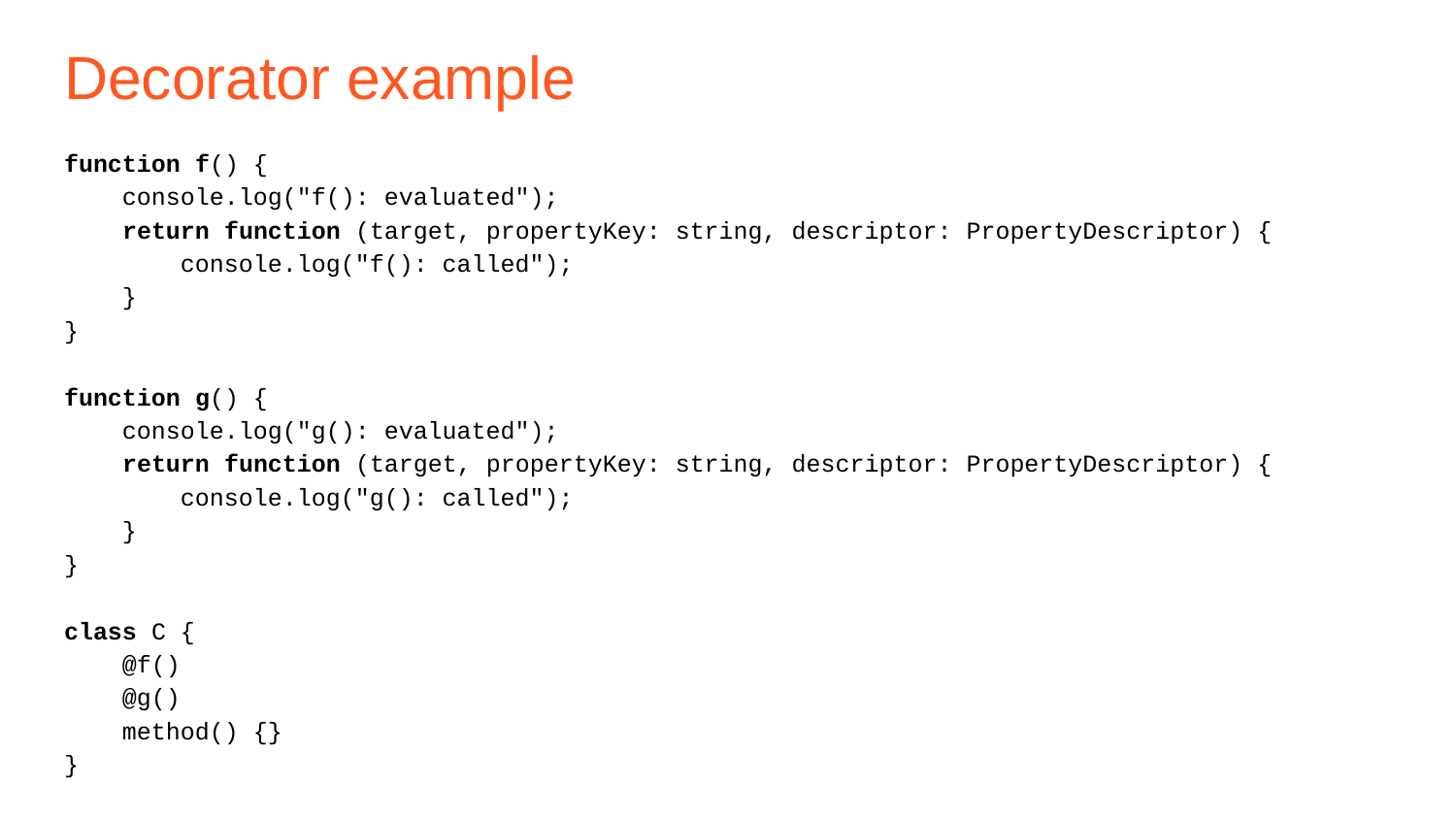

# Decorator example
function f() {
    console.log("f(): evaluated");
    return function (target, propertyKey: string, descriptor: PropertyDescriptor) {
        console.log("f(): called");
    }
}
function g() {
    console.log("g(): evaluated");
    return function (target, propertyKey: string, descriptor: PropertyDescriptor) {
        console.log("g(): called");
    }
}
class C {
    @f()
    @g()
    method() {}
}